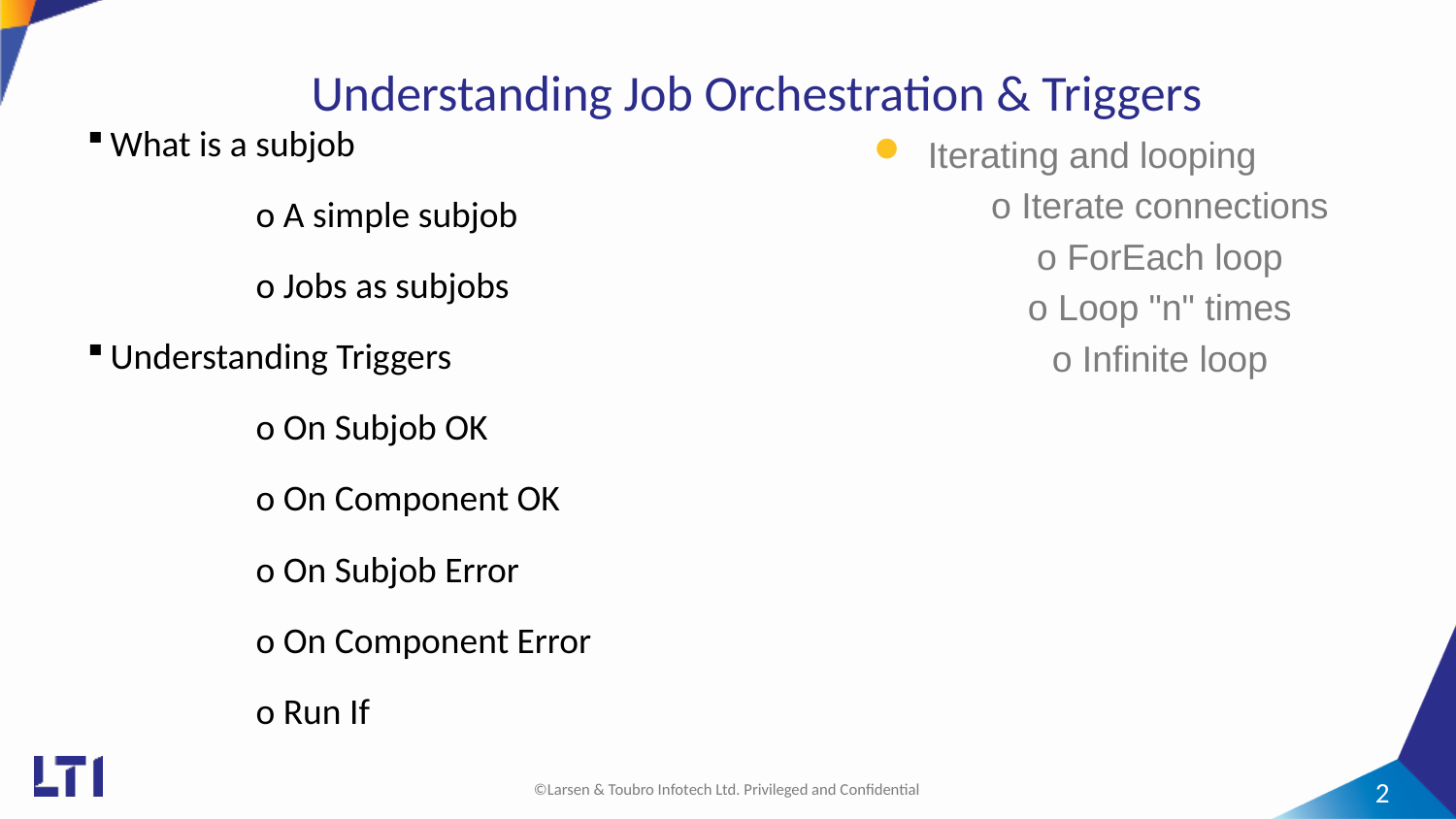

# Understanding Job Orchestration & Triggers
What is a subjob
		o A simple subjob
		o Jobs as subjobs
Understanding Triggers
		o On Subjob OK
		o On Component OK
		o On Subjob Error
		o On Component Error
		o Run If
 Iterating and looping
		o Iterate connections
		o ForEach loop
		o Loop "n" times
		o Infinite loop